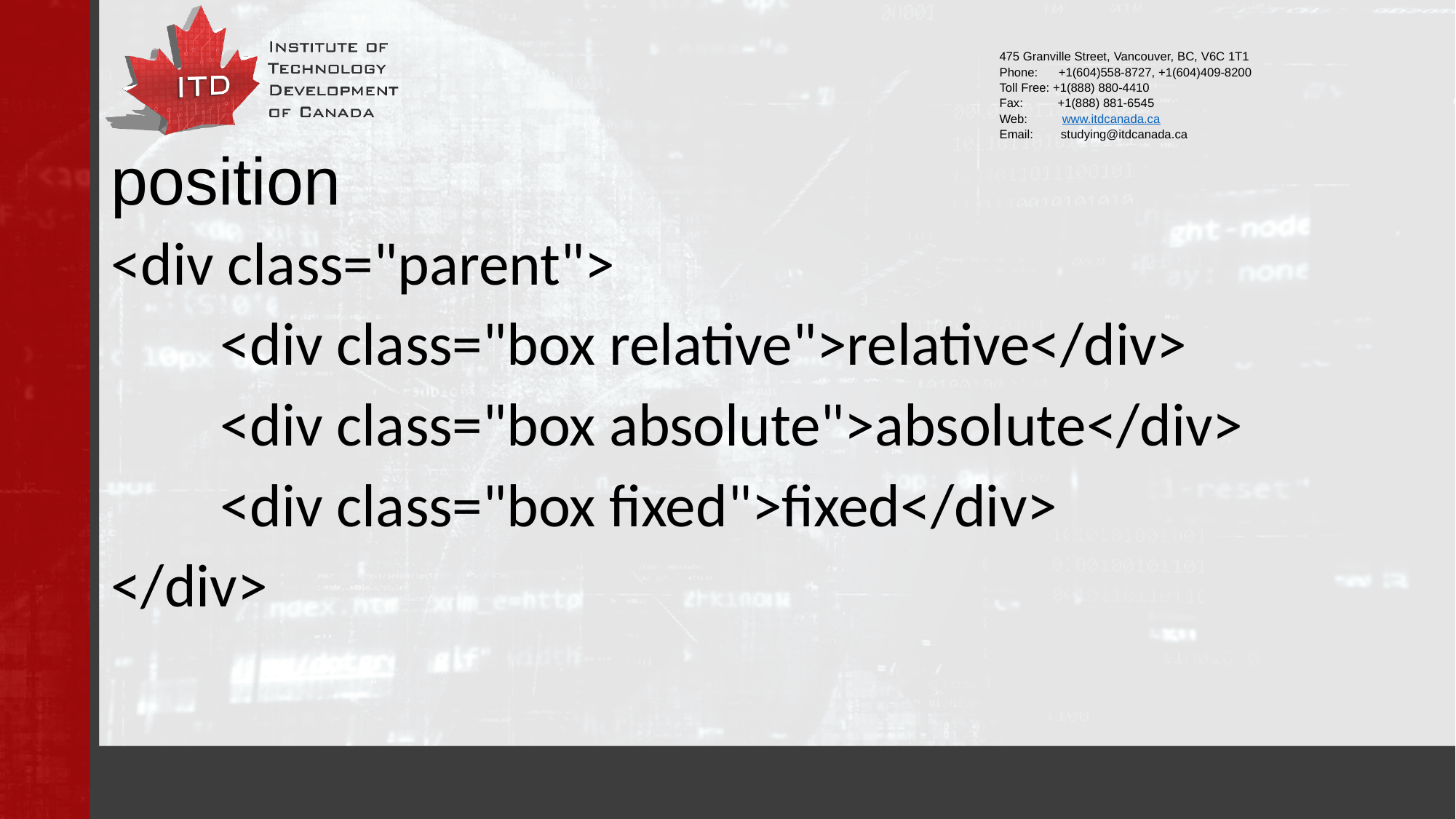

# position
<div class="parent">
	<div class="box relative">relative</div>
	<div class="box absolute">absolute</div>
	<div class="box fixed">fixed</div>
</div>